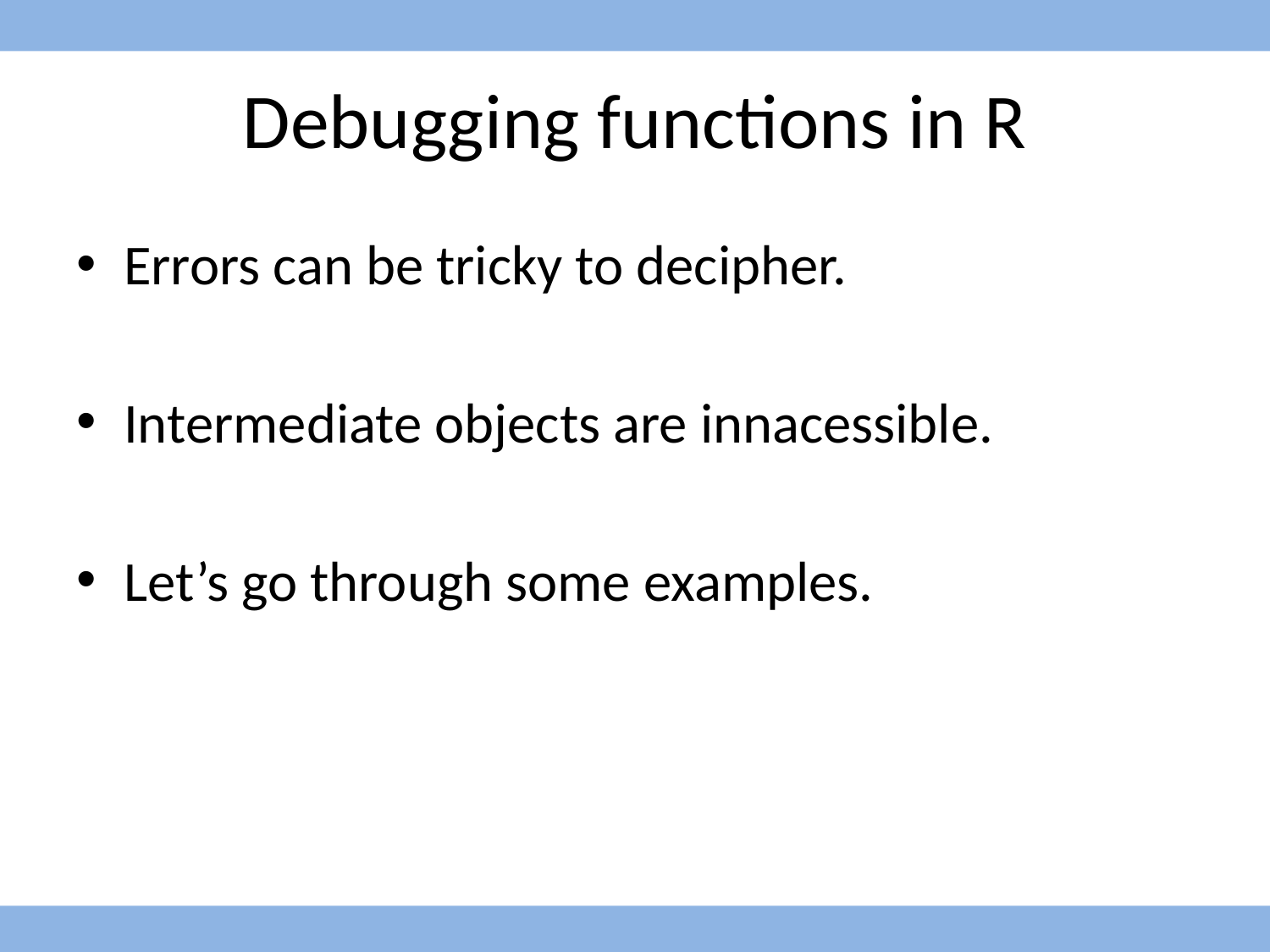

# Debugging functions in R
Errors can be tricky to decipher.

Intermediate objects are innacessible.

Let’s go through some examples.